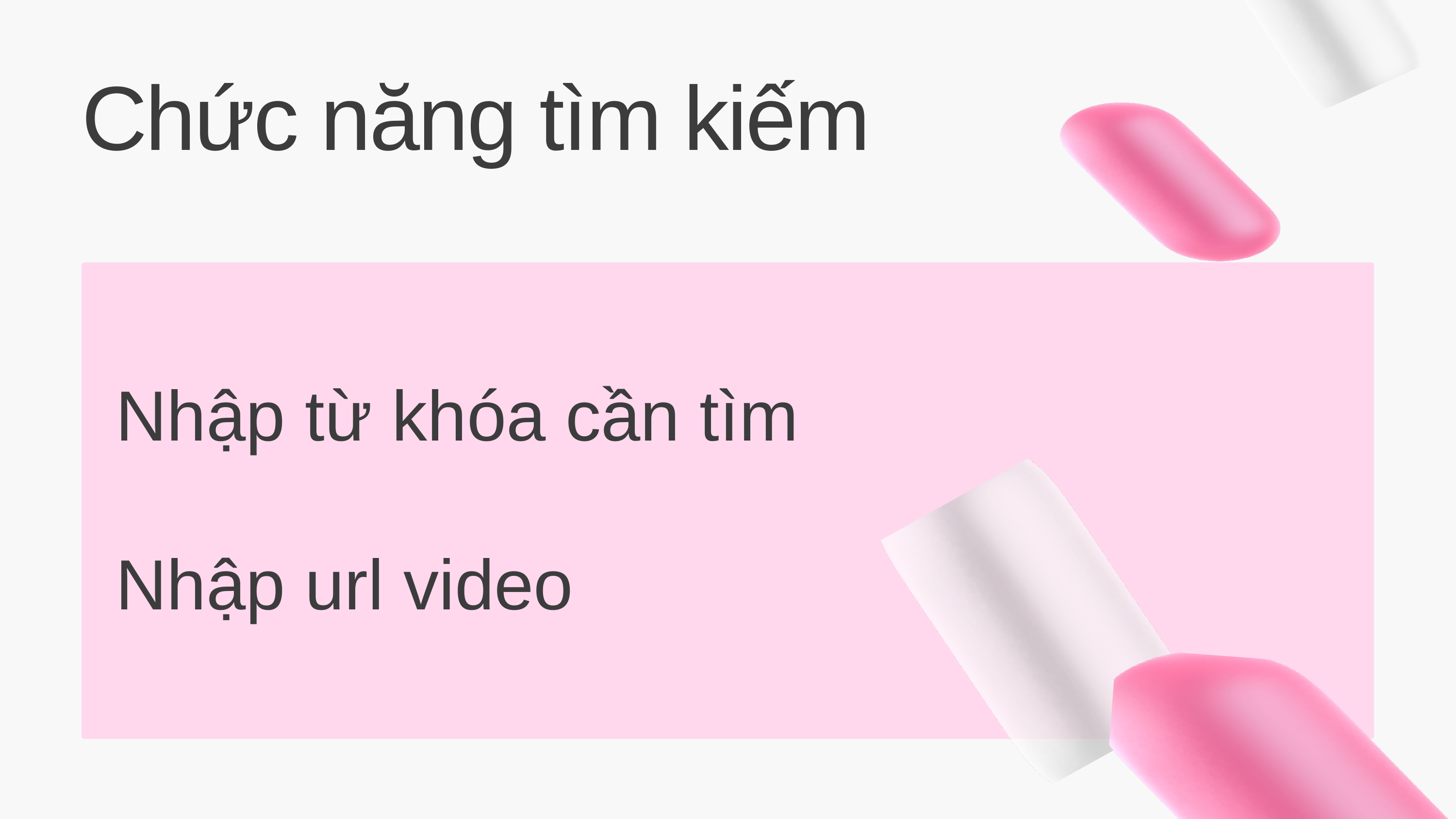

Chức năng tìm kiếm

Nhập từ khóa cần tìm

Nhập url video